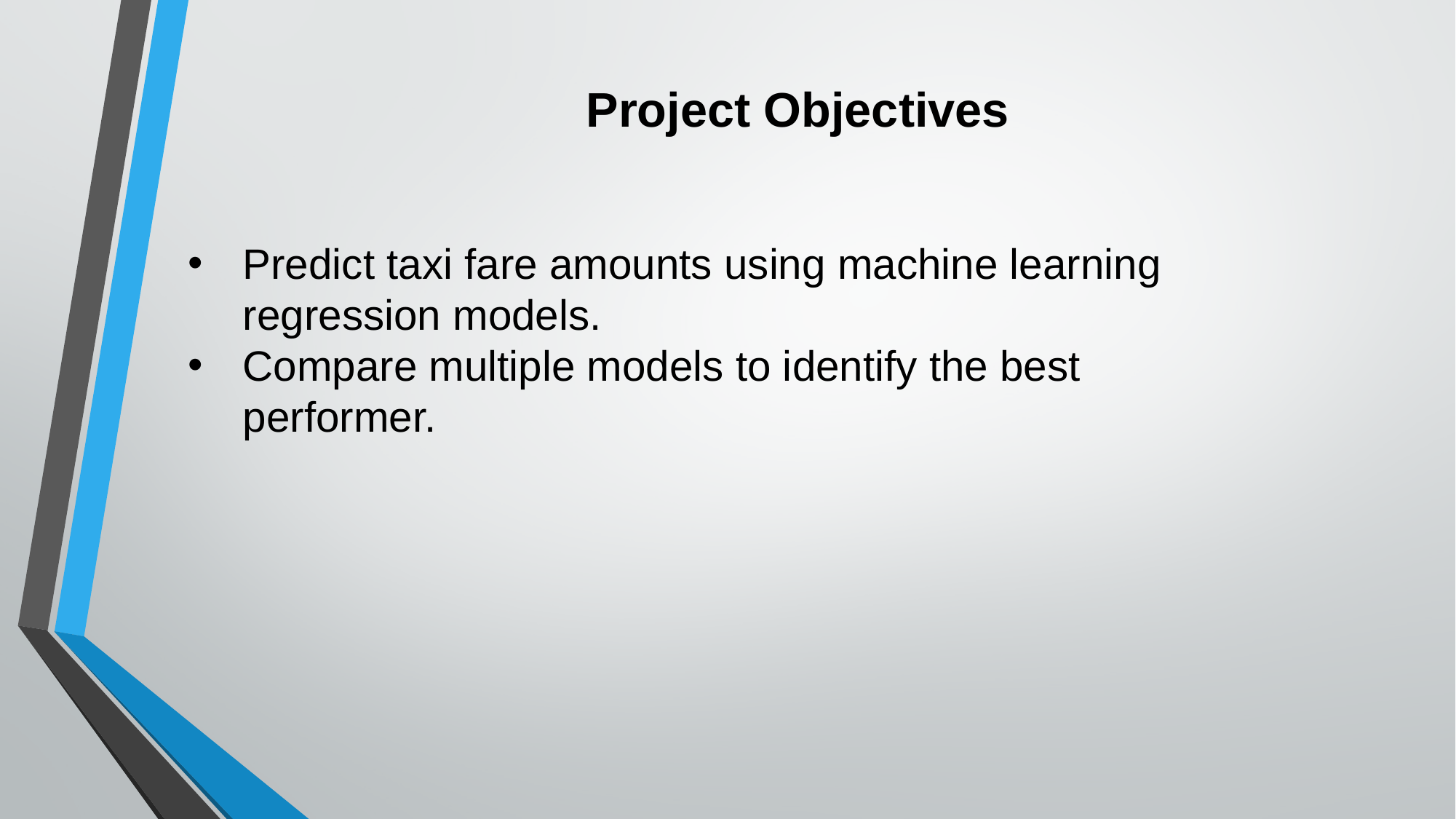

Project Objectives
Predict taxi fare amounts using machine learning regression models.
Compare multiple models to identify the best performer.